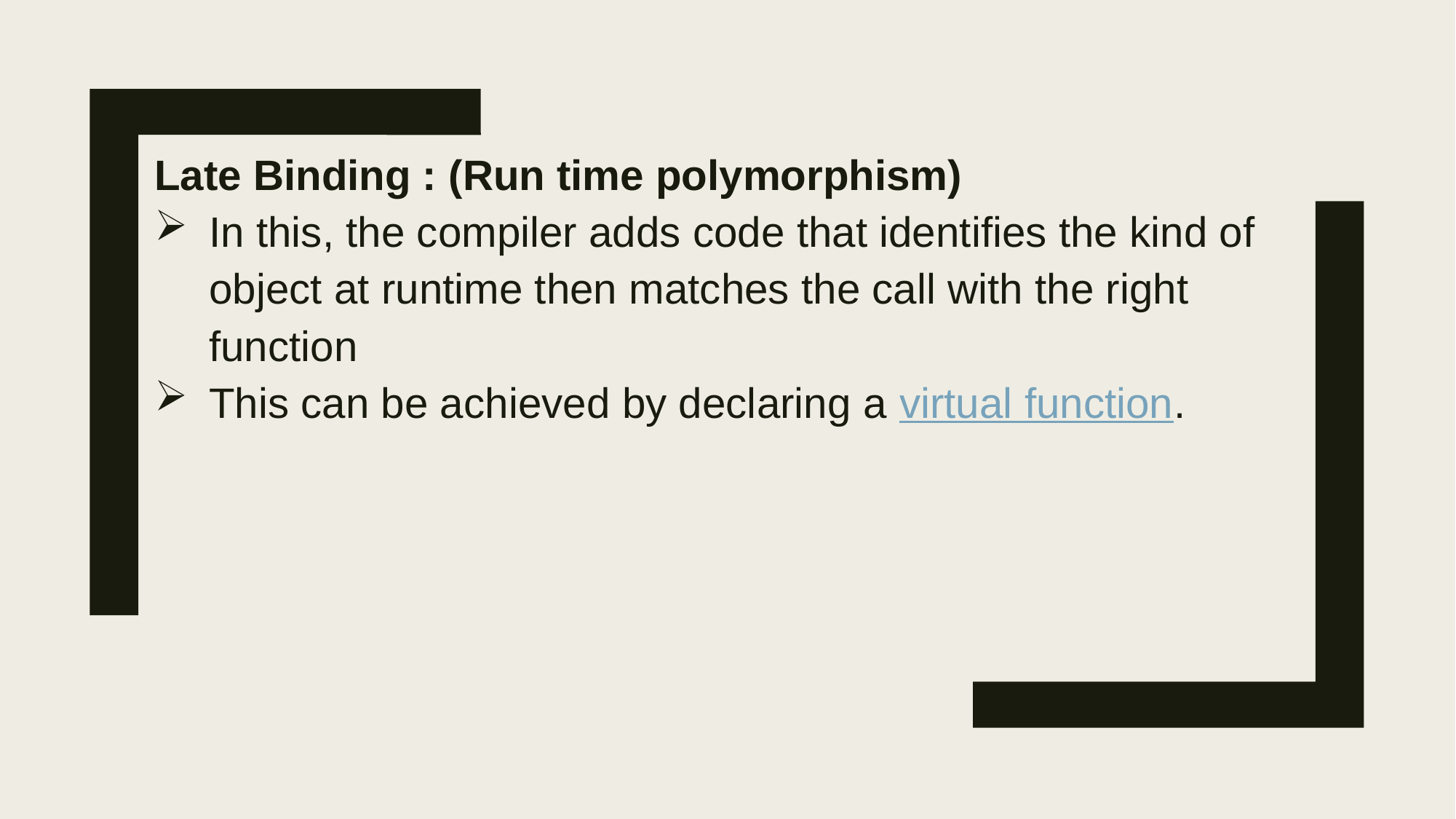

Late Binding : (Run time polymorphism)
In this, the compiler adds code that identifies the kind of object at runtime then matches the call with the right function
This can be achieved by declaring a virtual function.